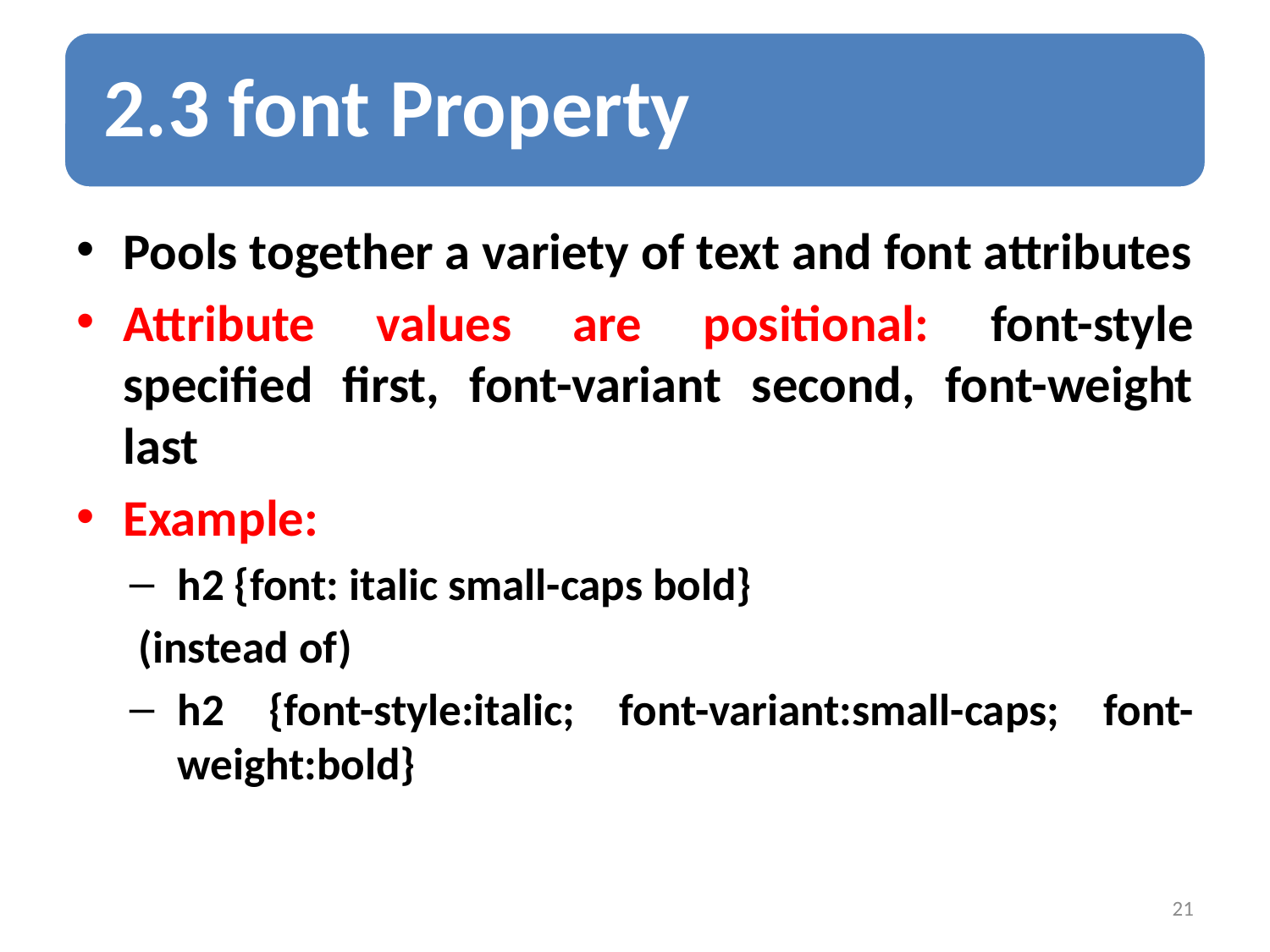

2.3 font Property
Pools together a variety of text and font attributes
Attribute values are positional: font-style specified first, font-variant second, font-weight last
Example:
h2 {font: italic small-caps bold}
(instead of)
h2 {font-style:italic; font-variant:small-caps; font-weight:bold}
21